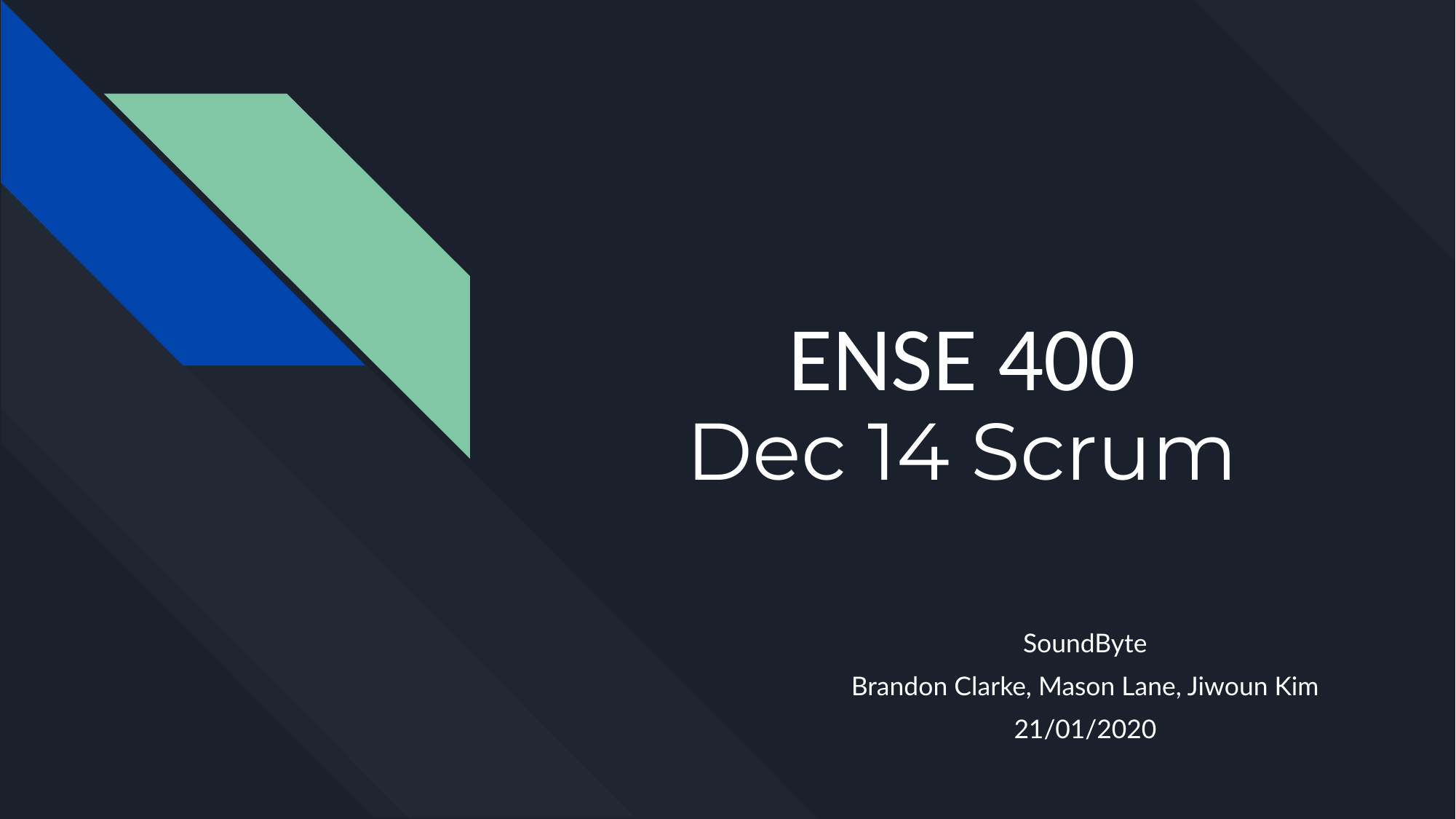

# ENSE 400 Dec 14 Scrum
SoundByte
Brandon Clarke, Mason Lane, Jiwoun Kim
21/01/2020